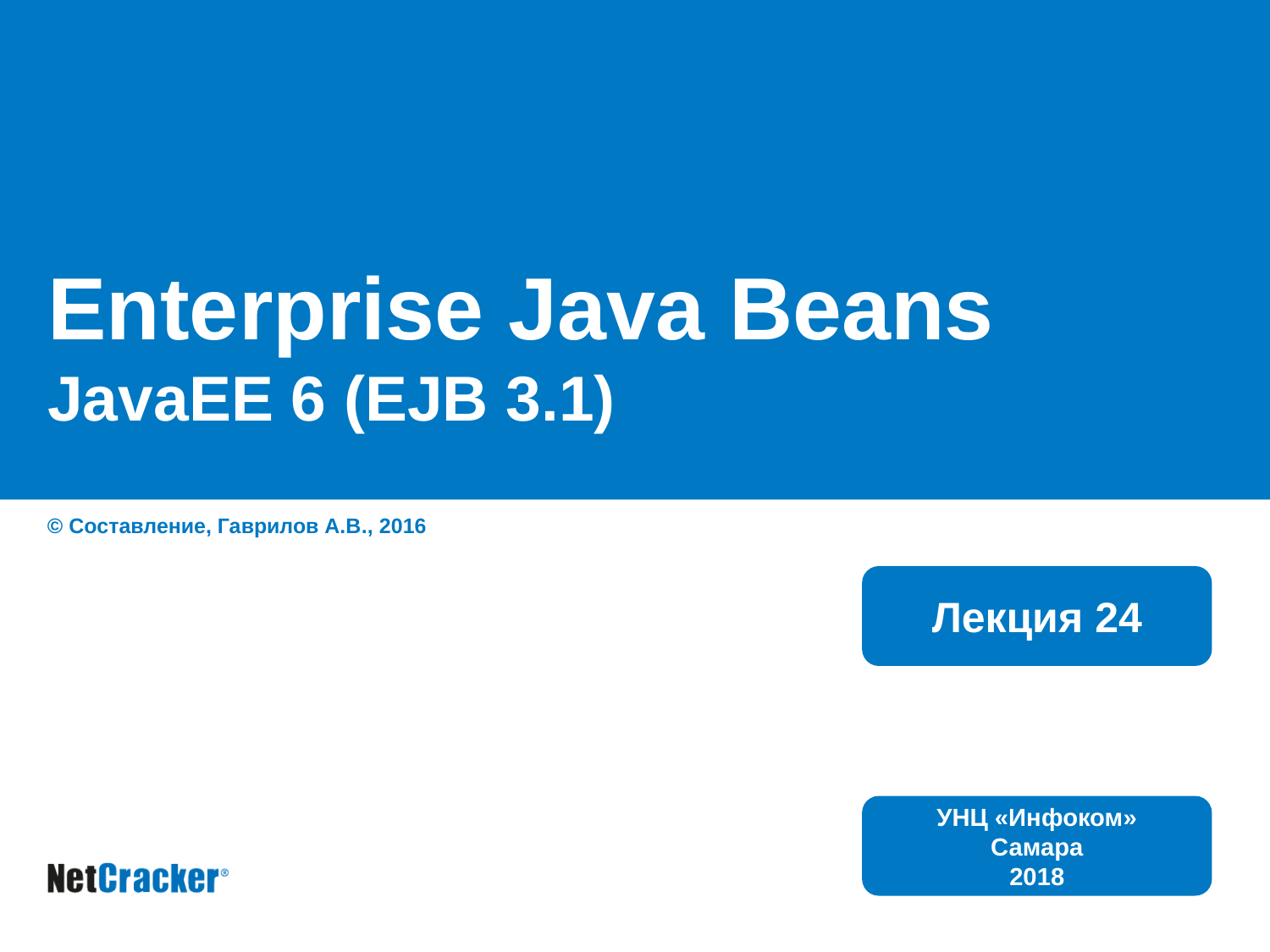

# Enterprise Java Beans JavaEE 6 (EJB 3.1)
© Составление, Гаврилов А.В., 2016
Лекция 24
УНЦ «Инфоком»
Самара
2018